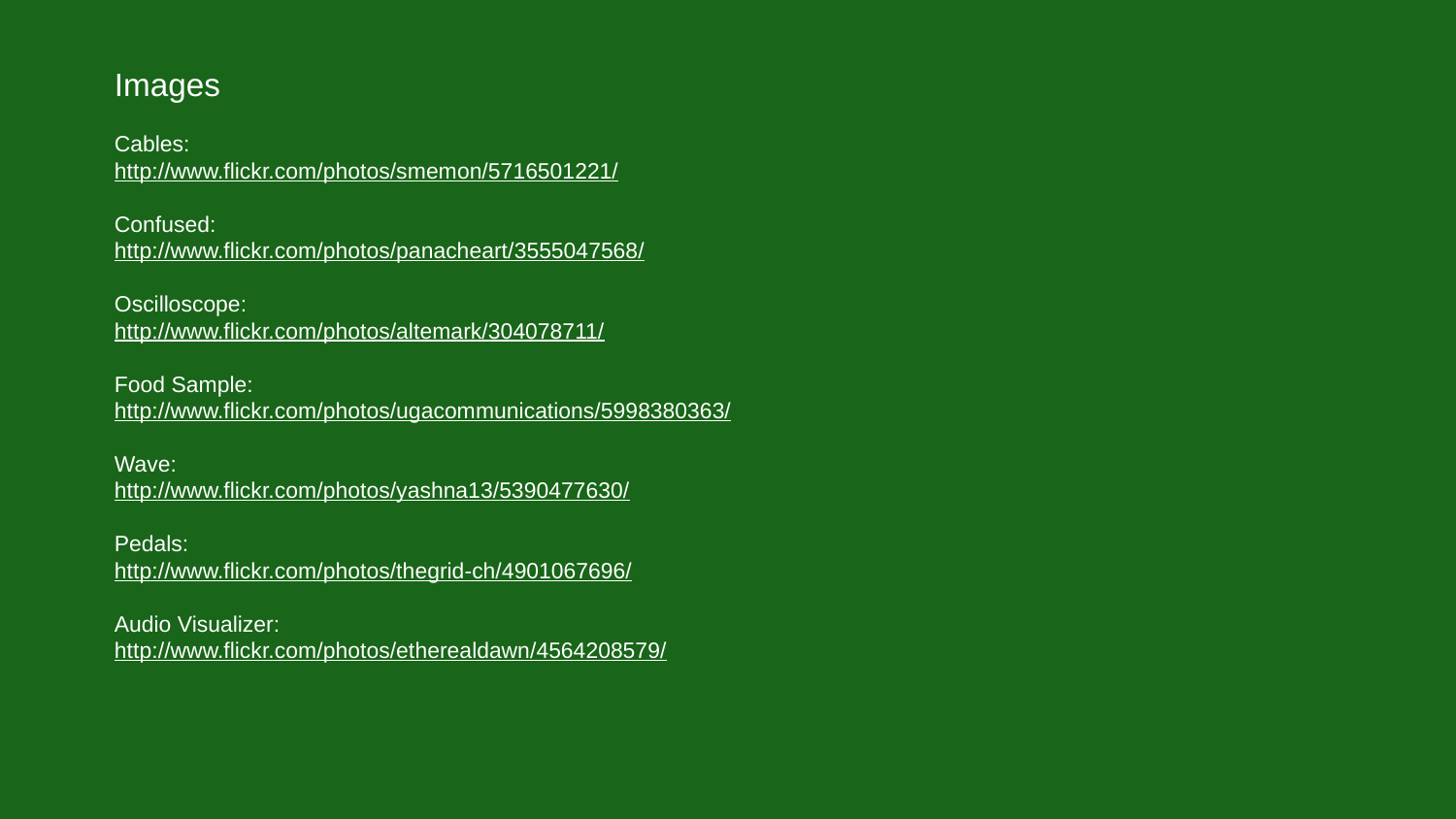

Images

Cables:
http://www.flickr.com/photos/smemon/5716501221/

Confused:
http://www.flickr.com/photos/panacheart/3555047568/

Oscilloscope:
http://www.flickr.com/photos/altemark/304078711/

Food Sample:
http://www.flickr.com/photos/ugacommunications/5998380363/

Wave:
http://www.flickr.com/photos/yashna13/5390477630/

Pedals:
http://www.flickr.com/photos/thegrid-ch/4901067696/

Audio Visualizer:
http://www.flickr.com/photos/etherealdawn/4564208579/